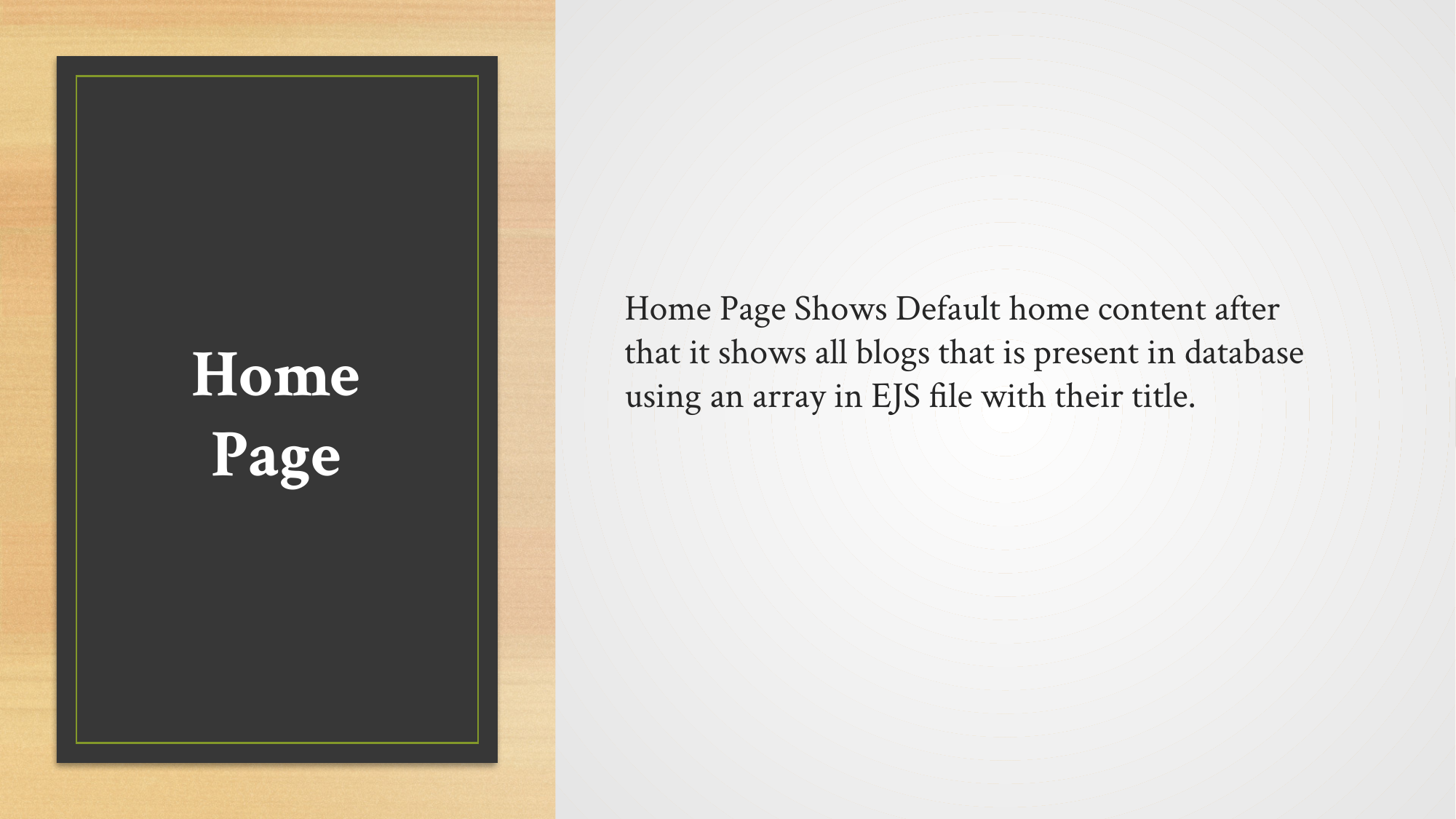

Home Page Shows Default home content after that it shows all blogs that is present in database using an array in EJS file with their title.

# Home Page